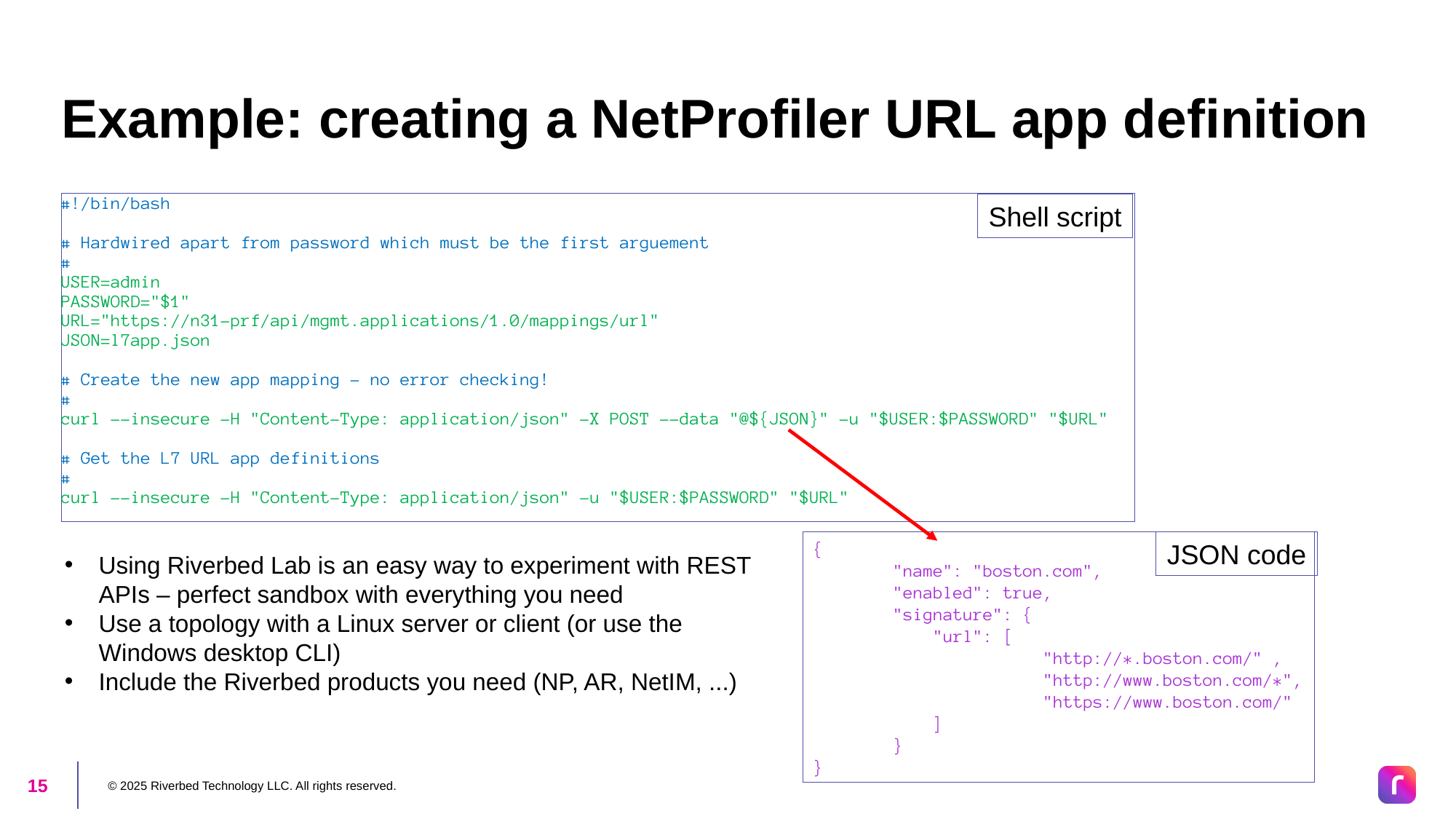

# Example: creating a NetProfiler URL app definition
#!/bin/bash

# Hardwired apart from password which must be the first arguement
#
USER=admin
PASSWORD="$1"
URL="https://n31-prf/api/mgmt.applications/1.0/mappings/url"
JSON=l7app.json

# Create the new app mapping - no error checking!
#
curl --insecure -H "Content-Type: application/json" -X POST --data "@${JSON}" -u "$USER:$PASSWORD" "$URL"

# Get the L7 URL app definitions
#
curl --insecure -H "Content-Type: application/json" -u "$USER:$PASSWORD" "$URL"

Shell script
{
        "name": "boston.com",
        "enabled": true,
        "signature": {
            "url": [
                       "http://*.boston.com/" ,
                       "http://www.boston.com/*",
                       "https://www.boston.com/"
            ]
        }
}
JSON code
Using Riverbed Lab is an easy way to experiment with REST APIs – perfect sandbox with everything you need
Use a topology with a Linux server or client (or use the Windows desktop CLI)
Include the Riverbed products you need (NP, AR, NetIM, ...)

© 2025 Riverbed Technology LLC. All rights reserved.
15